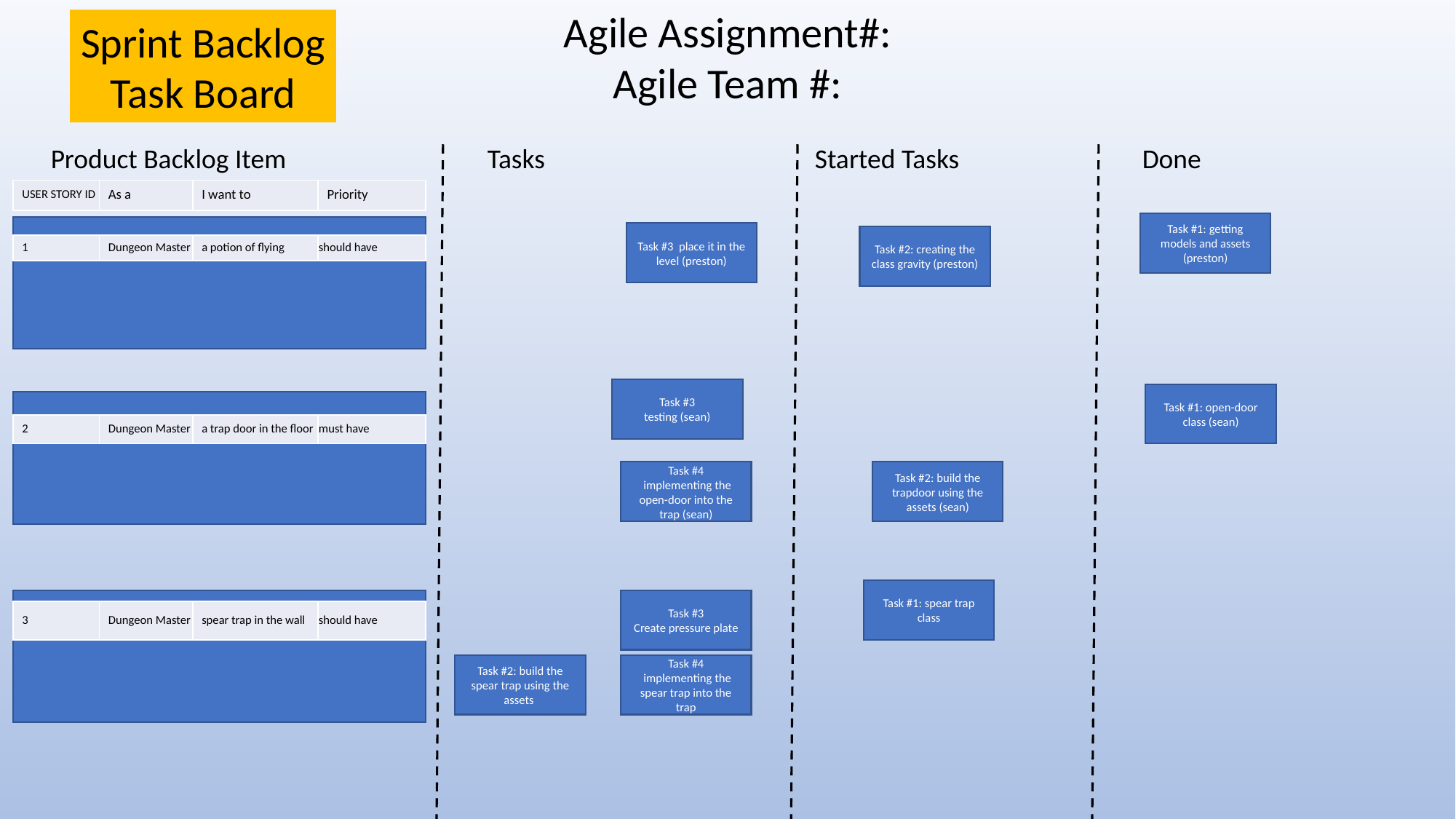

Agile Assignment#:
Agile Team #:
Sprint Backlog
Task Board
Product Backlog Item		Tasks			Started Tasks		Done
| USER STORY ID | As a | I want to | Priority |
| --- | --- | --- | --- |
Task #1: getting models and assets (preston)

Task #3  place it in the level (preston)
Task #2: creating the class gravity (preston)
| 1 | Dungeon Master | a potion of flying | should have |
| --- | --- | --- | --- |
Task #3
testing (sean)
Task #1: open-door class (sean)

| 2 | Dungeon Master | a trap door in the floor | must have |
| --- | --- | --- | --- |
Task #4
 implementing the open-door into the trap (sean)
Task #2: build the trapdoor using the assets (sean)
Task #1: spear trap class

Task #3
Create pressure plate
| 3 | Dungeon Master | spear trap in the wall | should have |
| --- | --- | --- | --- |
Task #2: build the spear trap using the assets
Task #4
 implementing the spear trap into the trap